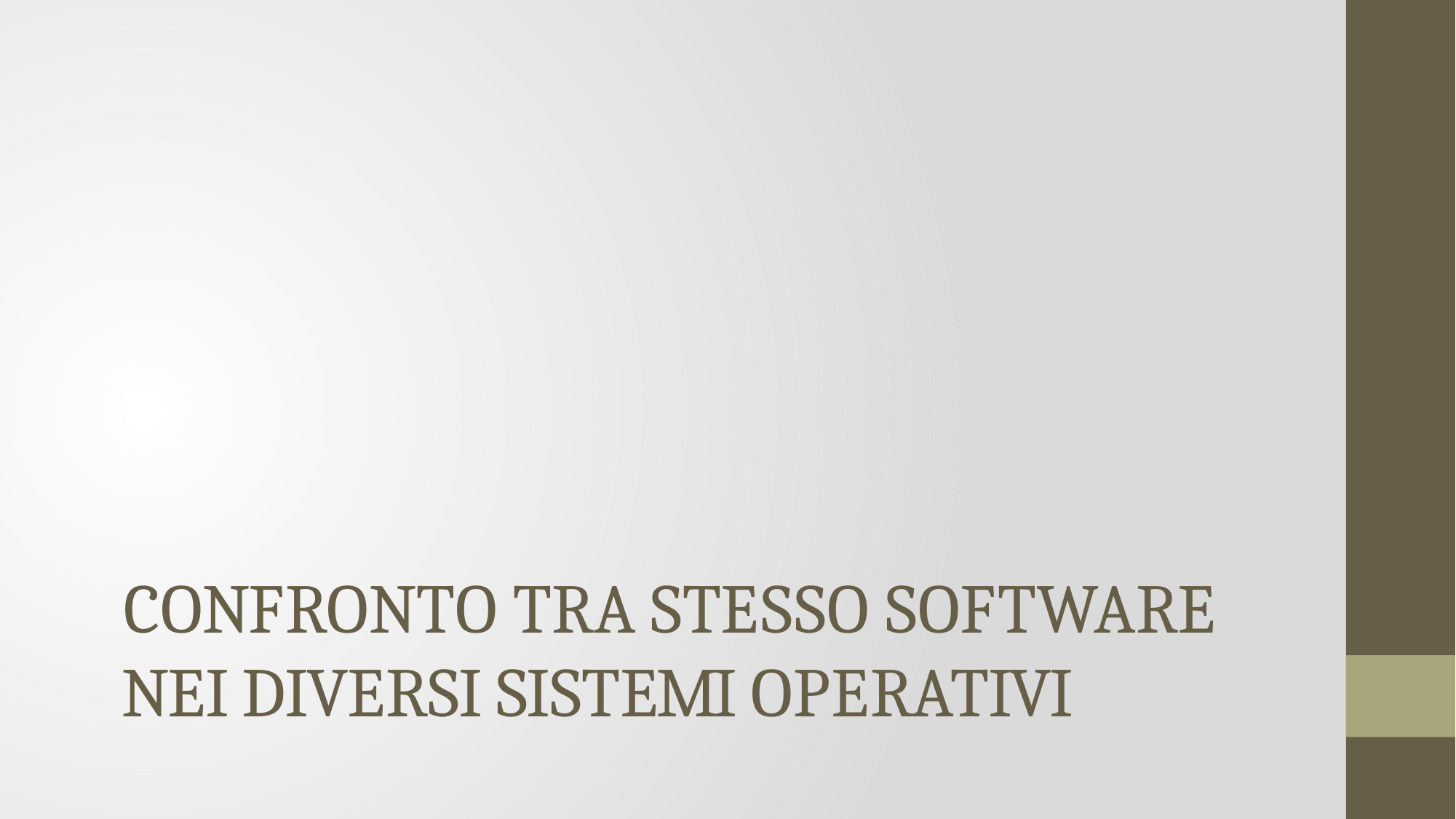

# CONFRONTO TRA STESSO SOFTWARE NEI DIVERSI SISTEMI OPERATIVI